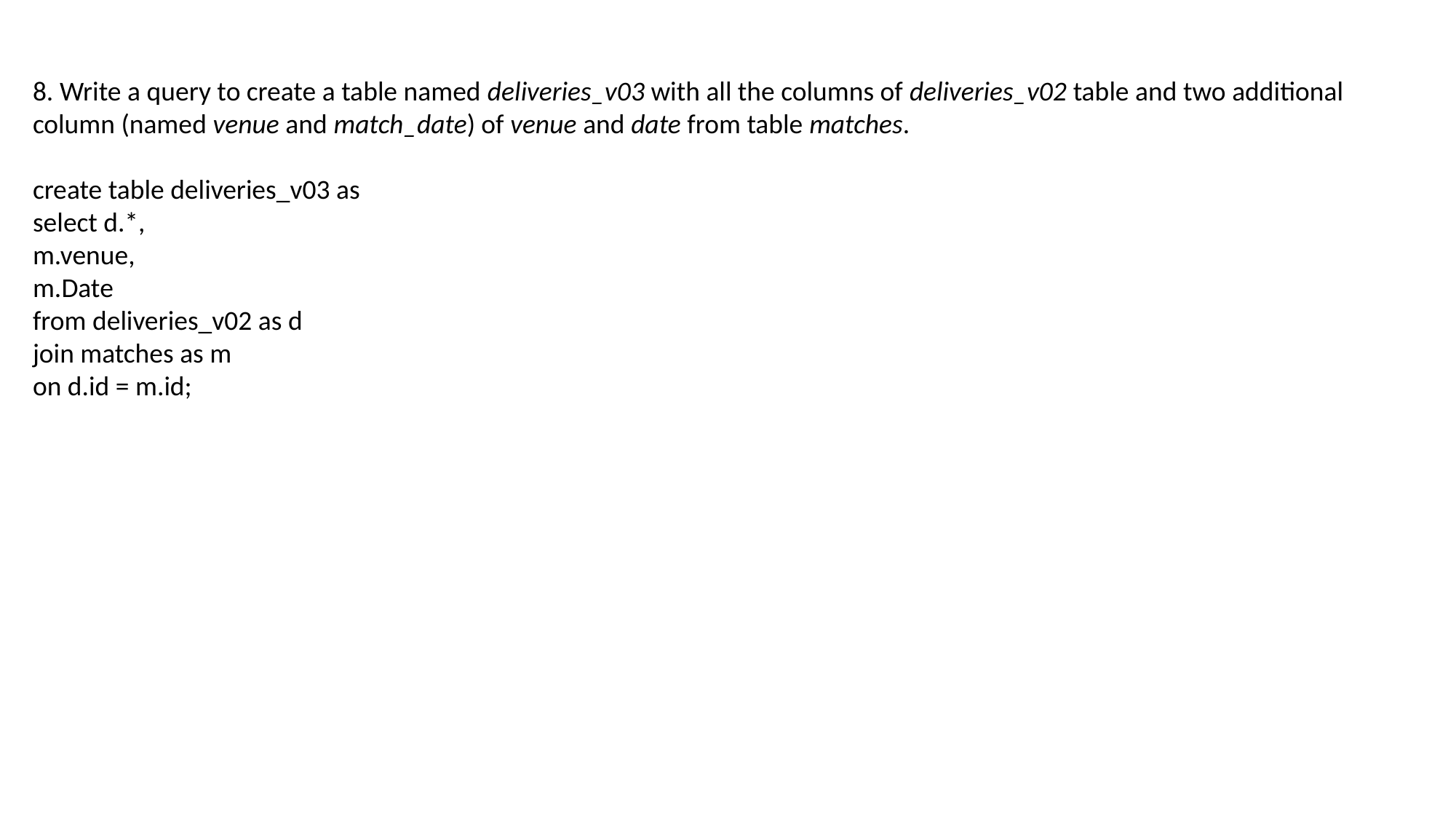

8. Write a query to create a table named deliveries_v03 with all the columns of deliveries_v02 table and two additional column (named venue and match_date) of venue and date from table matches.

create table deliveries_v03 as
select d.*,
m.venue,
m.Date
from deliveries_v02 as d
join matches as m
on d.id = m.id;